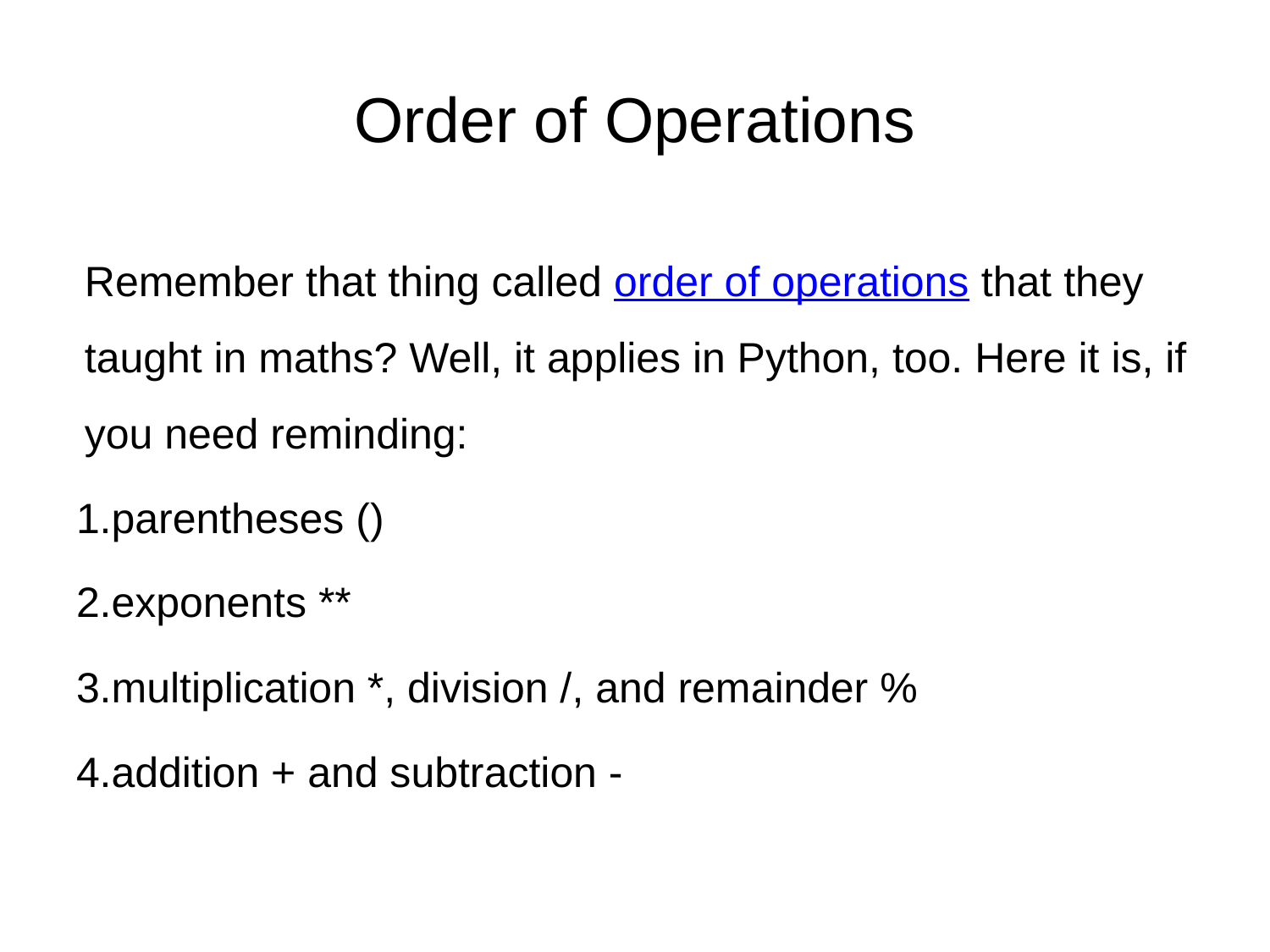

# Order of Operations
Remember that thing called order of operations that they taught in maths? Well, it applies in Python, too. Here it is, if you need reminding:
1.parentheses ()
2.exponents **
3.multiplication *, division /, and remainder %
4.addition + and subtraction -